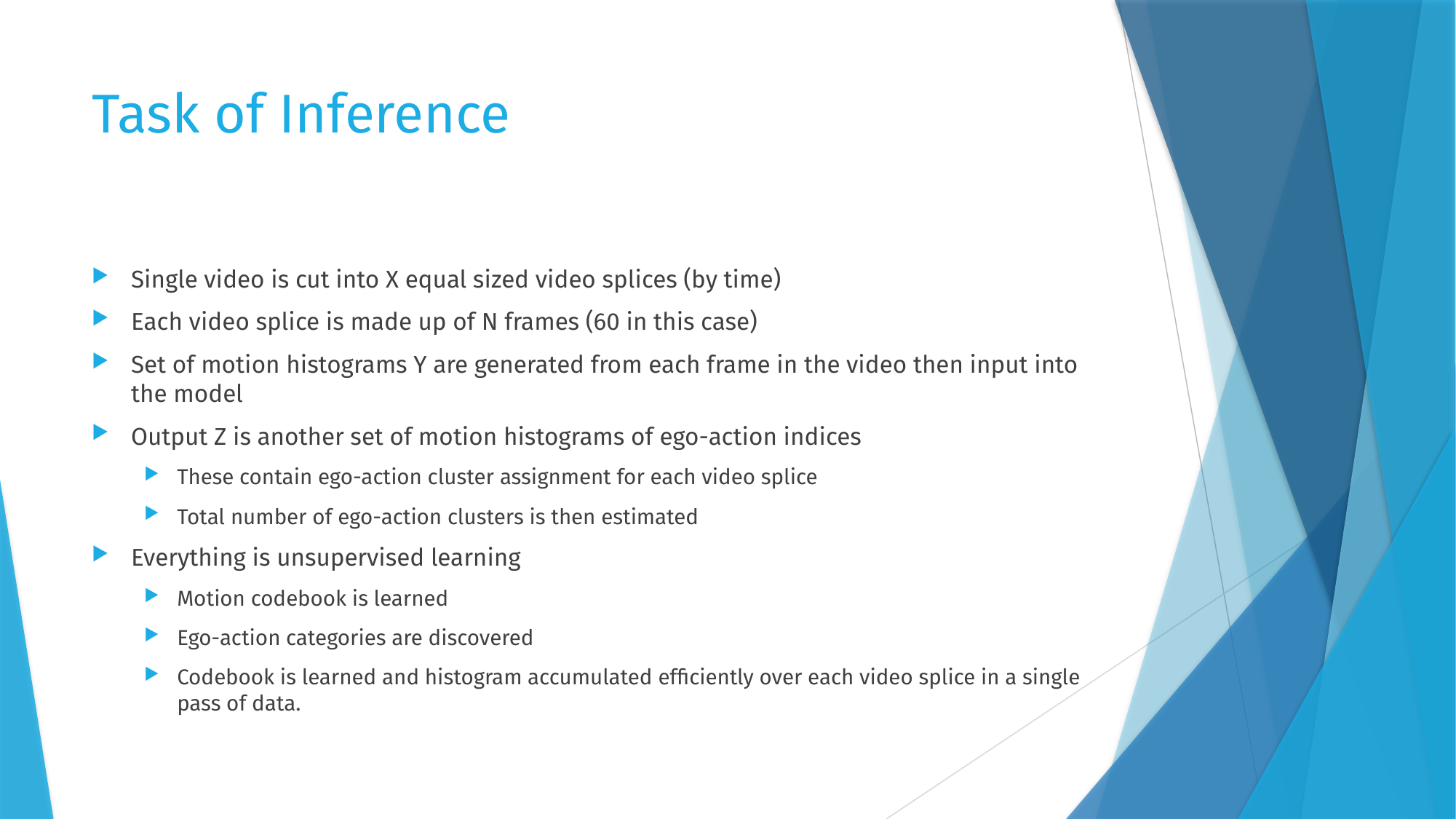

# Task of Inference
Single video is cut into X equal sized video splices (by time)
Each video splice is made up of N frames (60 in this case)
Set of motion histograms Y are generated from each frame in the video then input into the model
Output Z is another set of motion histograms of ego-action indices
These contain ego-action cluster assignment for each video splice
Total number of ego-action clusters is then estimated
Everything is unsupervised learning
Motion codebook is learned
Ego-action categories are discovered
Codebook is learned and histogram accumulated efficiently over each video splice in a single pass of data.